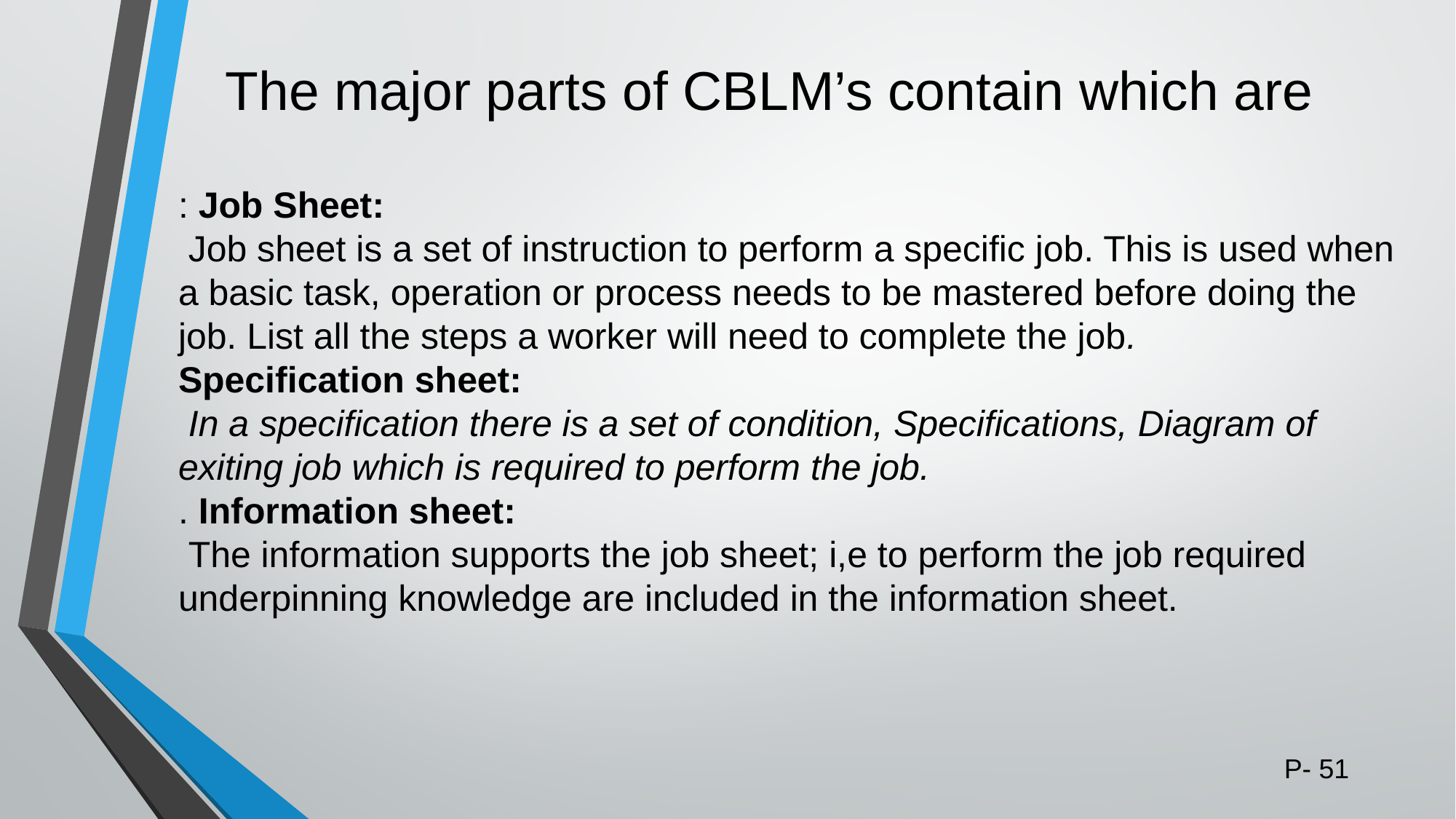

# The major parts of CBLM’s contain which are

: Job Sheet:
 Job sheet is a set of instruction to perform a specific job. This is used when a basic task, operation or process needs to be mastered before doing the job. List all the steps a worker will need to complete the job.
Specification sheet:
 In a specification there is a set of condition, Specifications, Diagram of exiting job which is required to perform the job.
. Information sheet:
 The information supports the job sheet; i,e to perform the job required underpinning knowledge are included in the information sheet.

P- 51